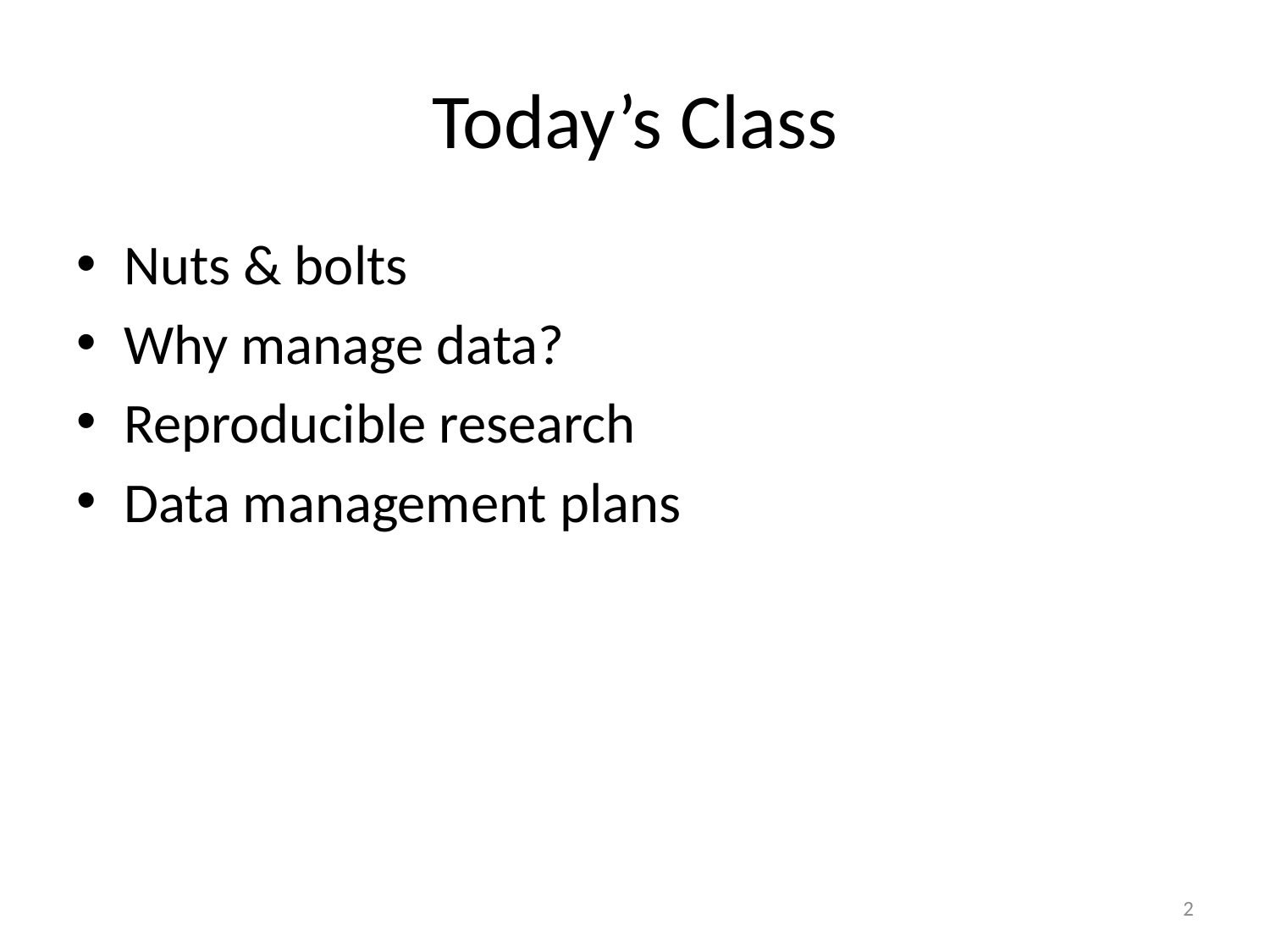

# Today’s Class
Nuts & bolts
Why manage data?
Reproducible research
Data management plans

2